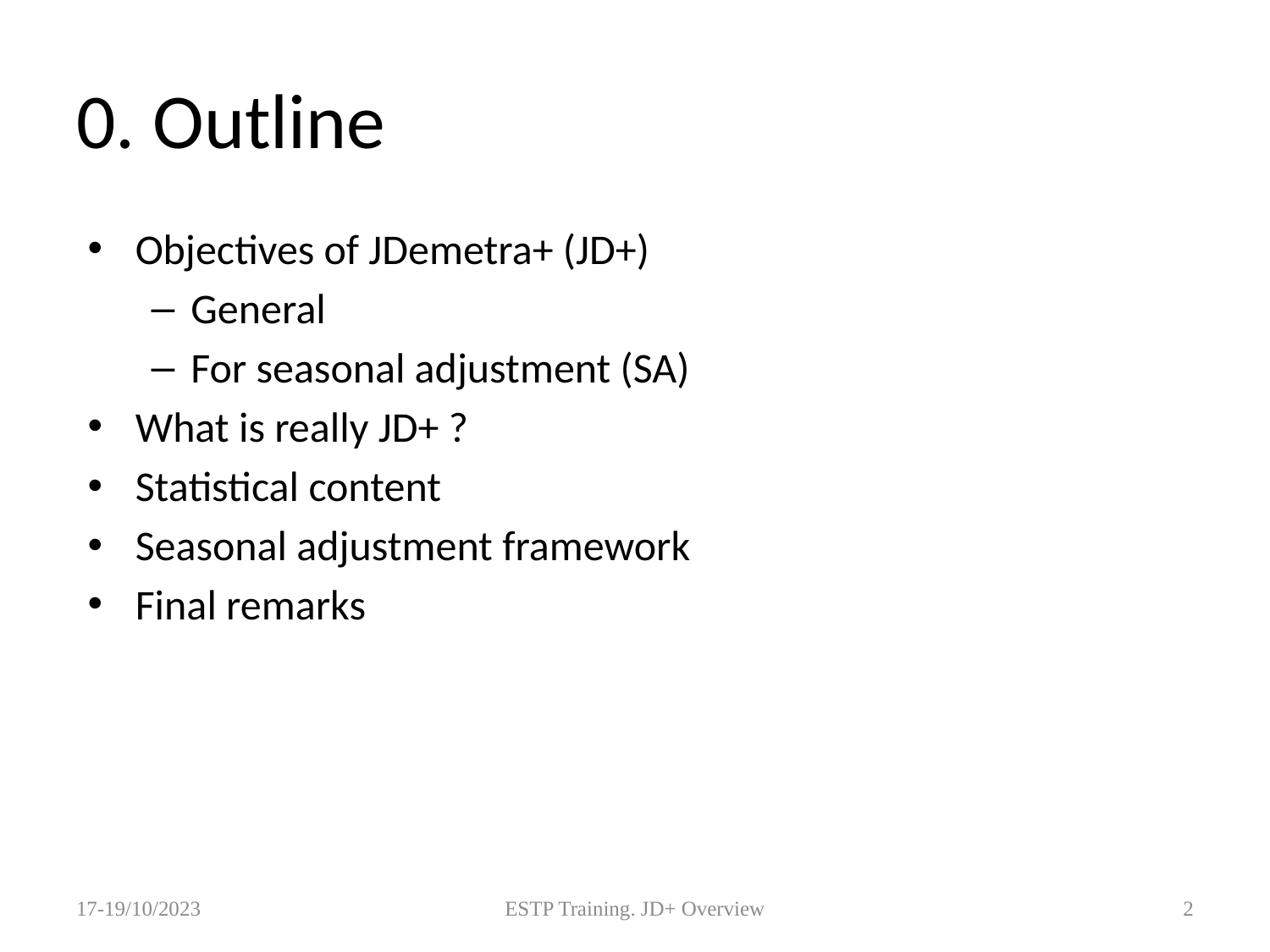

# 0. Outline
Objectives of JDemetra+ (JD+)
General
For seasonal adjustment (SA)
What is really JD+ ?
Statistical content
Seasonal adjustment framework
Final remarks

17-19/10/2023
ESTP Training. JD+ Overview
2